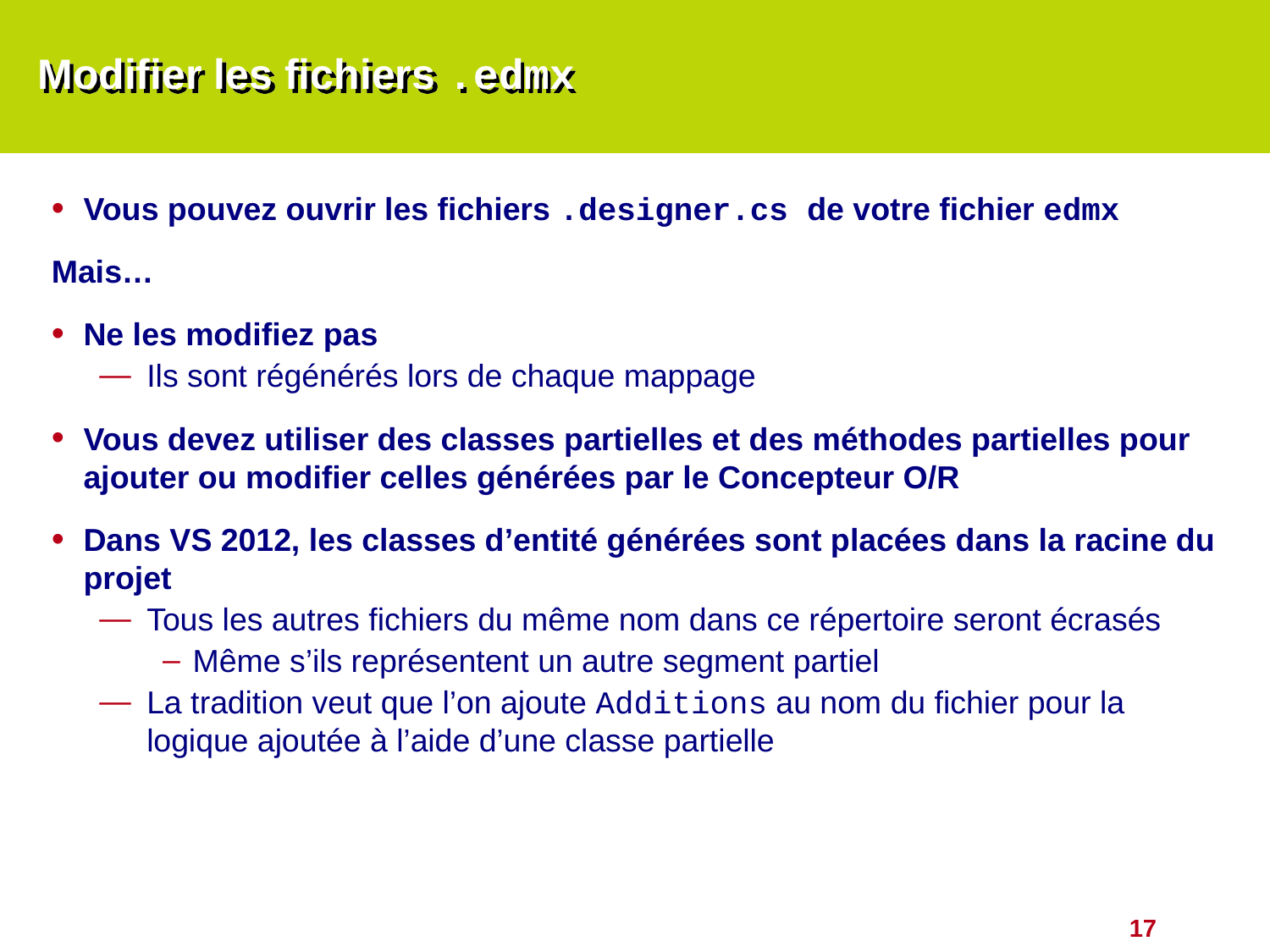

# Modifier les fichiers .edmx
Vous pouvez ouvrir les fichiers .designer.cs de votre fichier edmx
Mais…
Ne les modifiez pas
Ils sont régénérés lors de chaque mappage
Vous devez utiliser des classes partielles et des méthodes partielles pour ajouter ou modifier celles générées par le Concepteur O/R
Dans VS 2012, les classes d’entité générées sont placées dans la racine du projet
Tous les autres fichiers du même nom dans ce répertoire seront écrasés
Même s’ils représentent un autre segment partiel
La tradition veut que l’on ajoute Additions au nom du fichier pour la logique ajoutée à l’aide d’une classe partielle